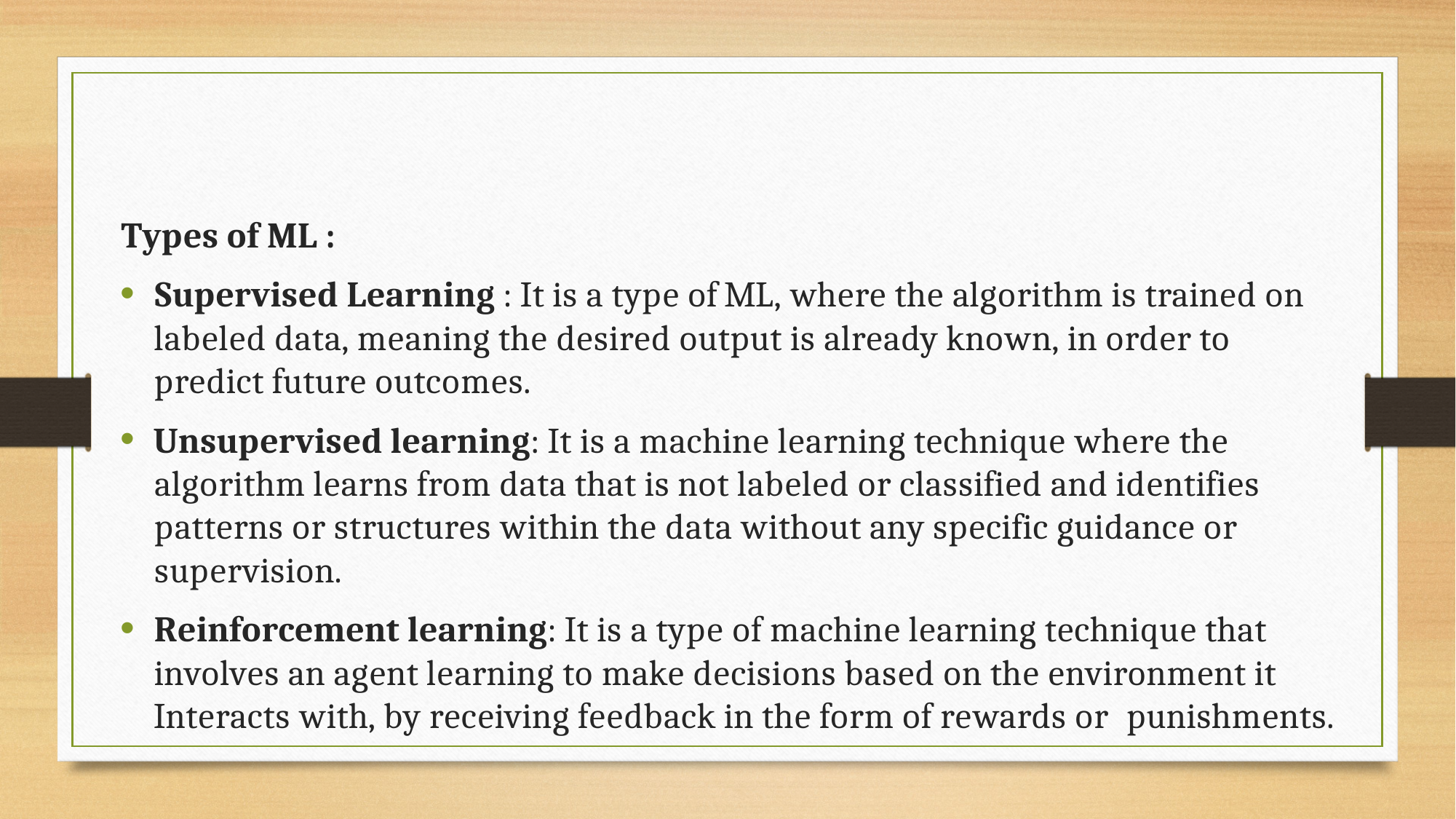

Types of ML :
Supervised Learning : It is a type of ML, where the algorithm is trained on 	labeled data, meaning the desired output is already known, in order to 	predict future outcomes.
Unsupervised learning: It is a machine learning technique where the 	algorithm learns from data that is not labeled or classified and identifies 	patterns or structures within the data without any specific guidance or 	supervision.
Reinforcement learning: It is a type of machine learning technique that 	involves an agent learning to make decisions based on the environment it 	Interacts with, by receiving feedback in the form of rewards or 	punishments.